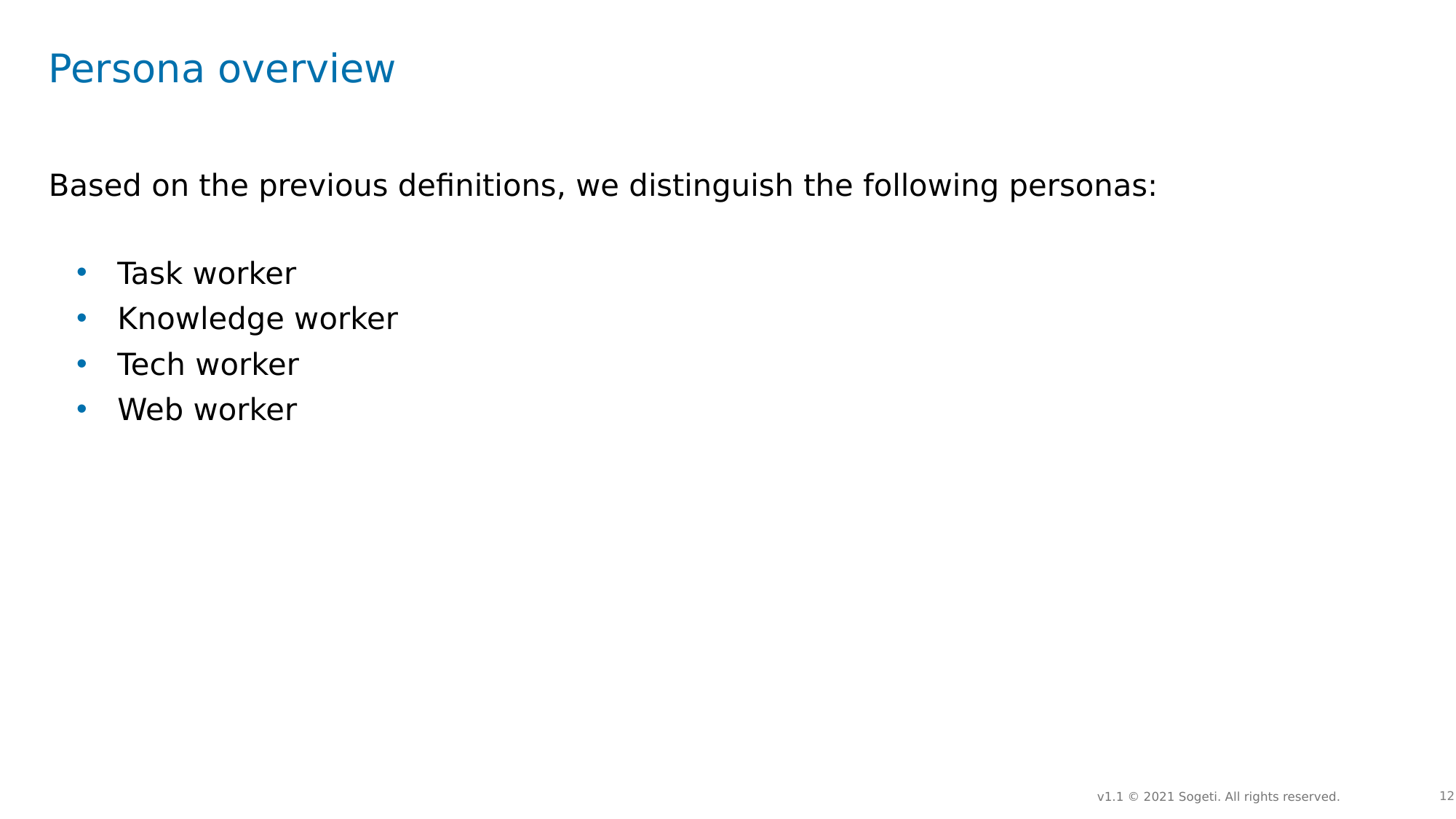

# Persona overview
Based on the previous definitions, we distinguish the following personas:

Task worker
Knowledge worker
Tech worker
Web worker